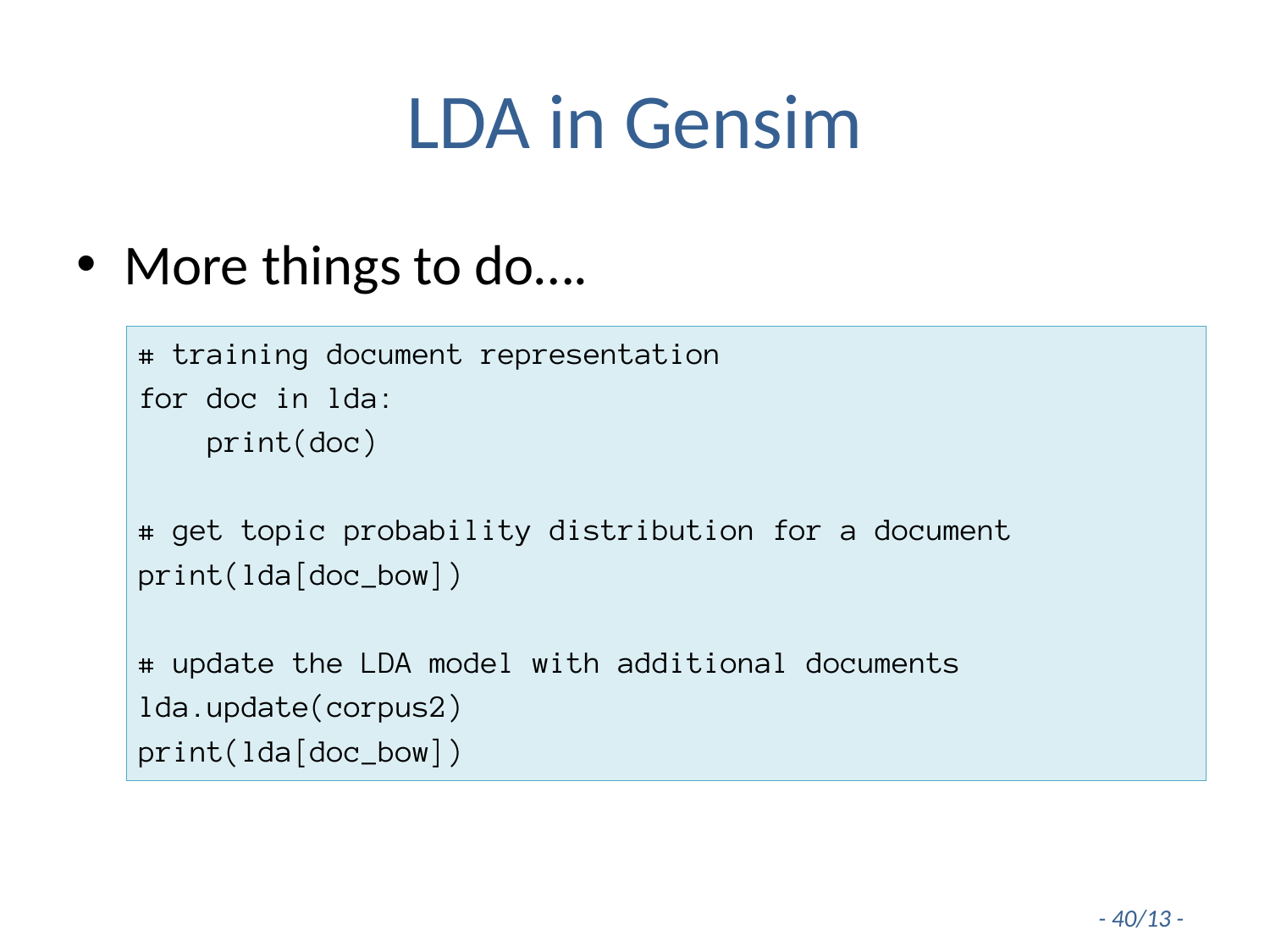

# LDA in Gensim
More things to do….
# training document representation
for doc in lda:
    print(doc)

# get topic probability distribution for a document
print(lda[doc_bow])

# update the LDA model with additional documents
lda.update(corpus2)
print(lda[doc_bow])